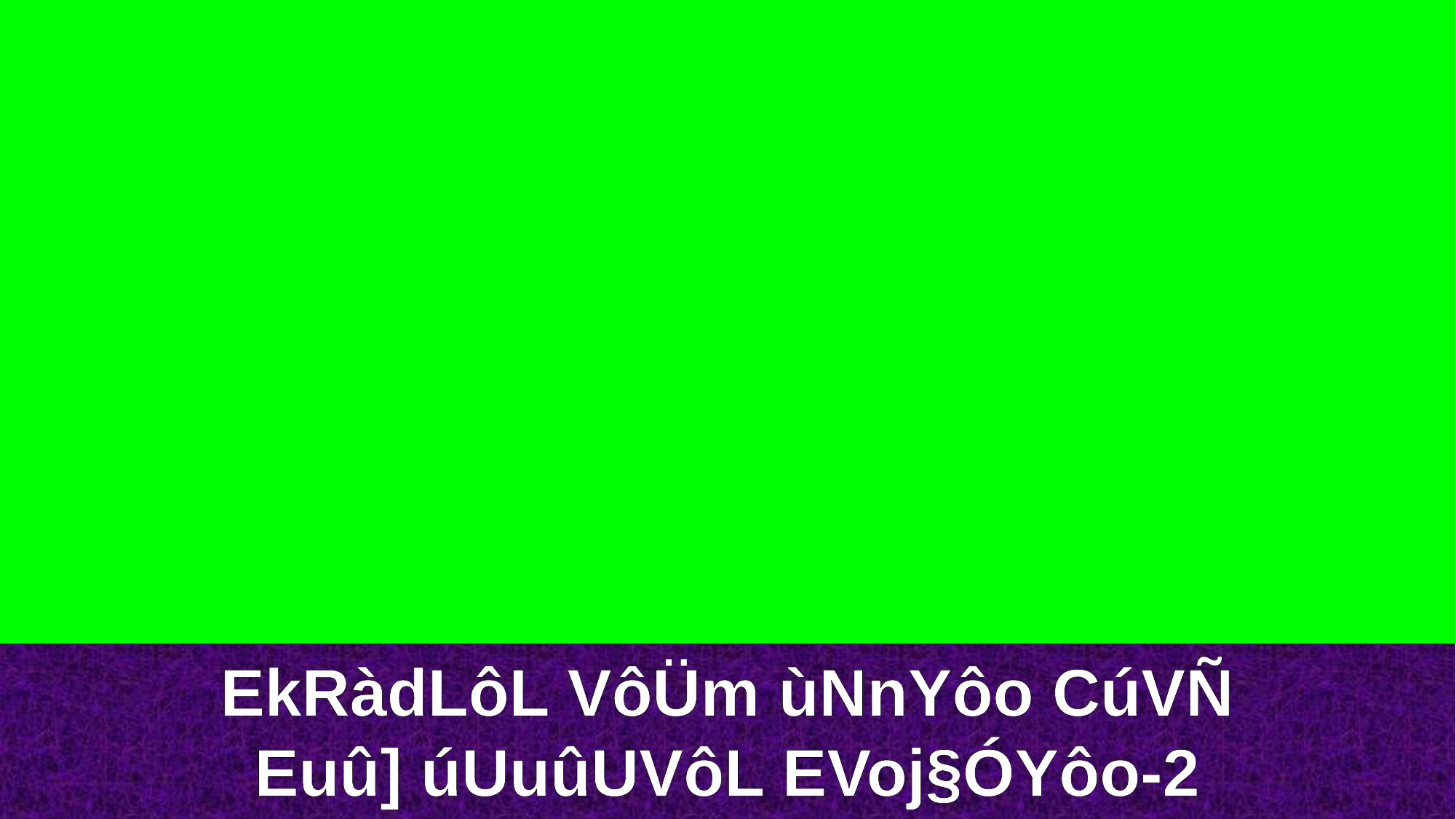

EkRàdLôL VôÜm ùNnYôo CúVÑ
Euû] úUuûUVôL EVoj§ÓYôo-2